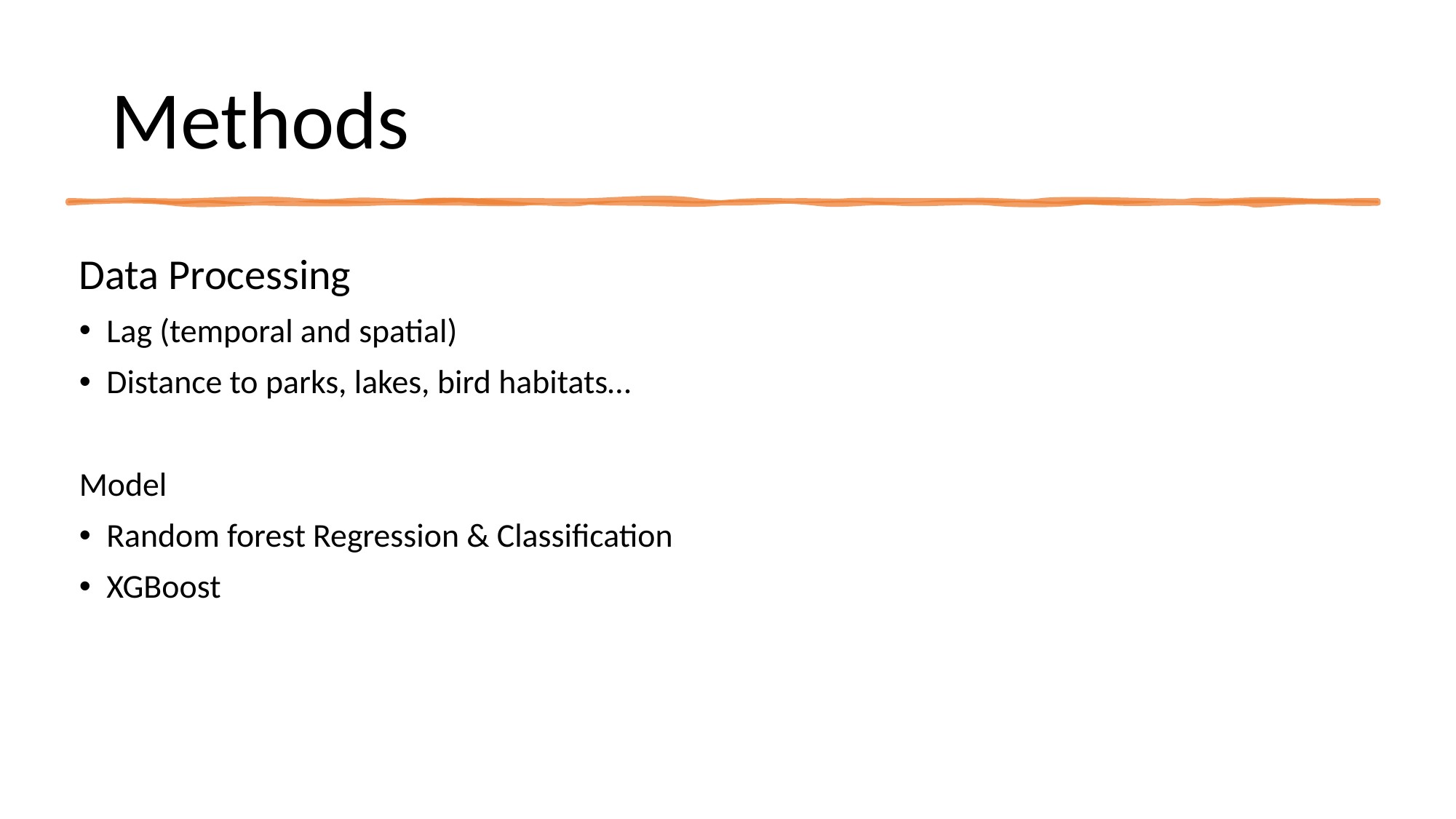

Methods

Data Processing
Lag (temporal and spatial)
Distance to parks, lakes, bird habitats…

Model
Random forest Regression & Classification
XGBoost